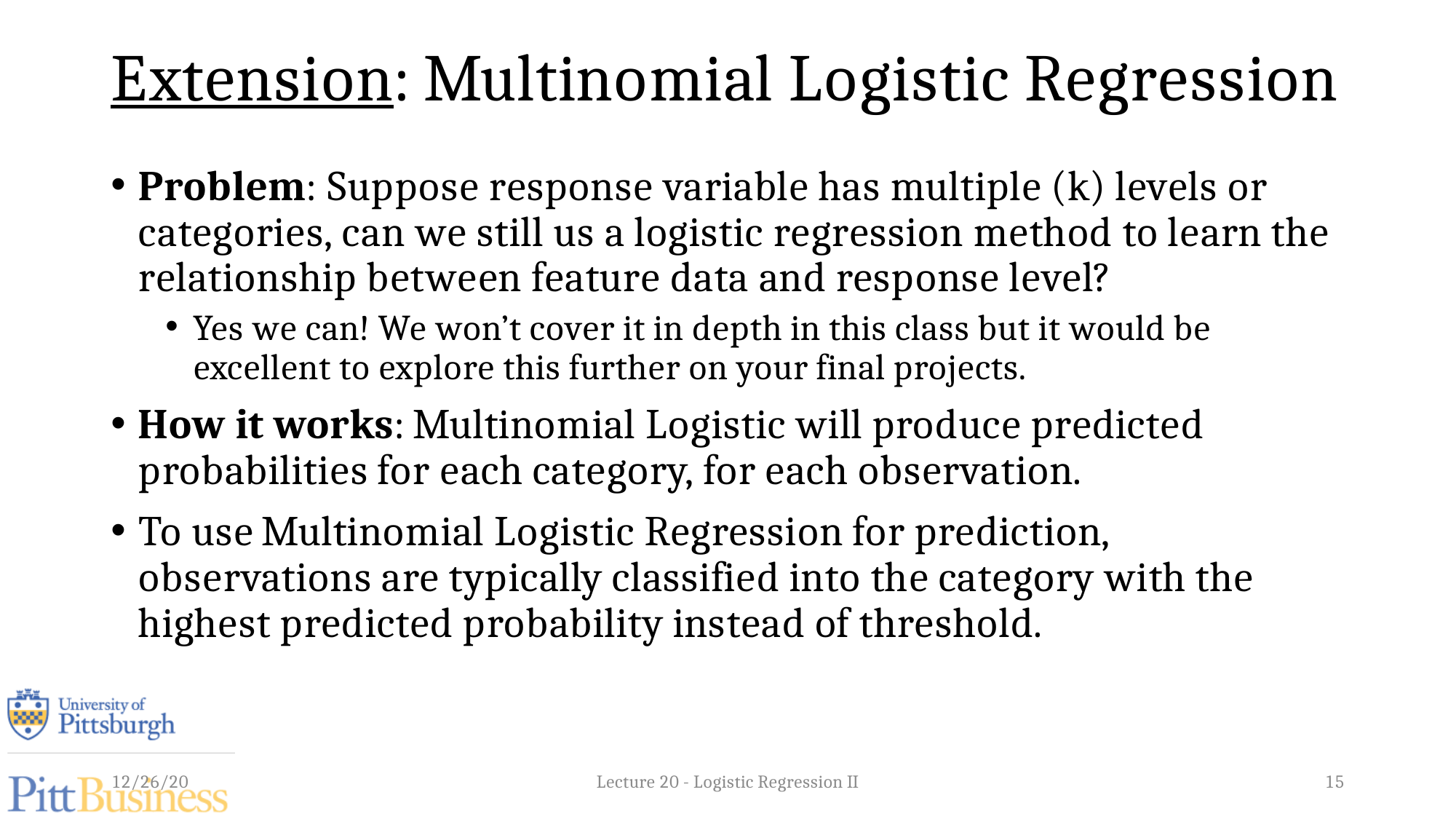

# Extension: Multinomial Logistic Regression
Problem: Suppose response variable has multiple (k) levels or categories, can we still us a logistic regression method to learn the relationship between feature data and response level?
Yes we can! We won’t cover it in depth in this class but it would be excellent to explore this further on your final projects.
How it works: Multinomial Logistic will produce predicted probabilities for each category, for each observation.
To use Multinomial Logistic Regression for prediction, observations are typically classified into the category with the highest predicted probability instead of threshold.

12/26/20
Lecture 20 - Logistic Regression II
15